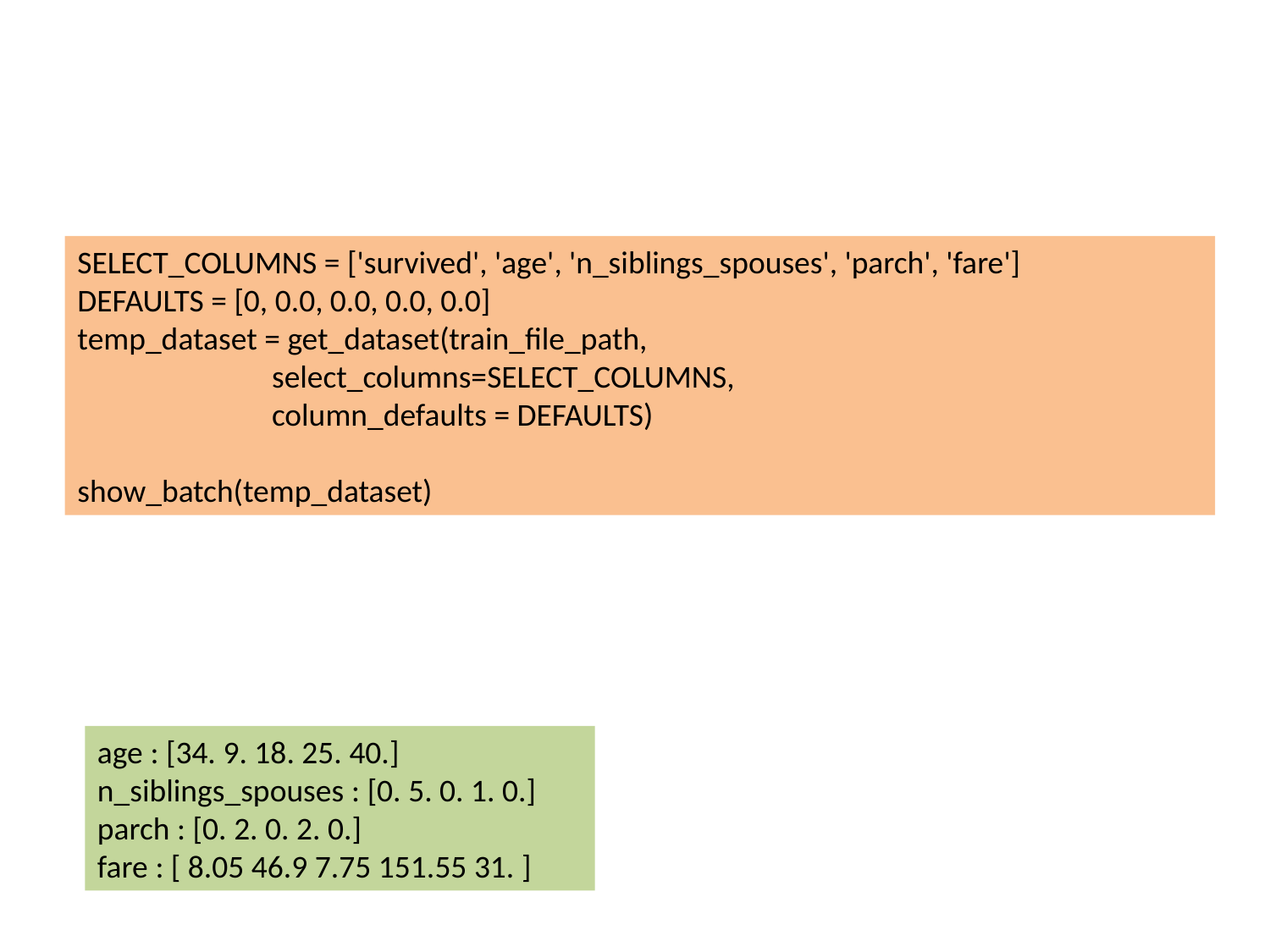

#
SELECT_COLUMNS = ['survived', 'age', 'n_siblings_spouses', 'parch', 'fare']
DEFAULTS = [0, 0.0, 0.0, 0.0, 0.0]
temp_dataset = get_dataset(train_file_path,
                           select_columns=SELECT_COLUMNS,
                           column_defaults = DEFAULTS)
show_batch(temp_dataset)
age : [34. 9. 18. 25. 40.]
n_siblings_spouses : [0. 5. 0. 1. 0.]
parch : [0. 2. 0. 2. 0.]
fare : [ 8.05 46.9 7.75 151.55 31. ]